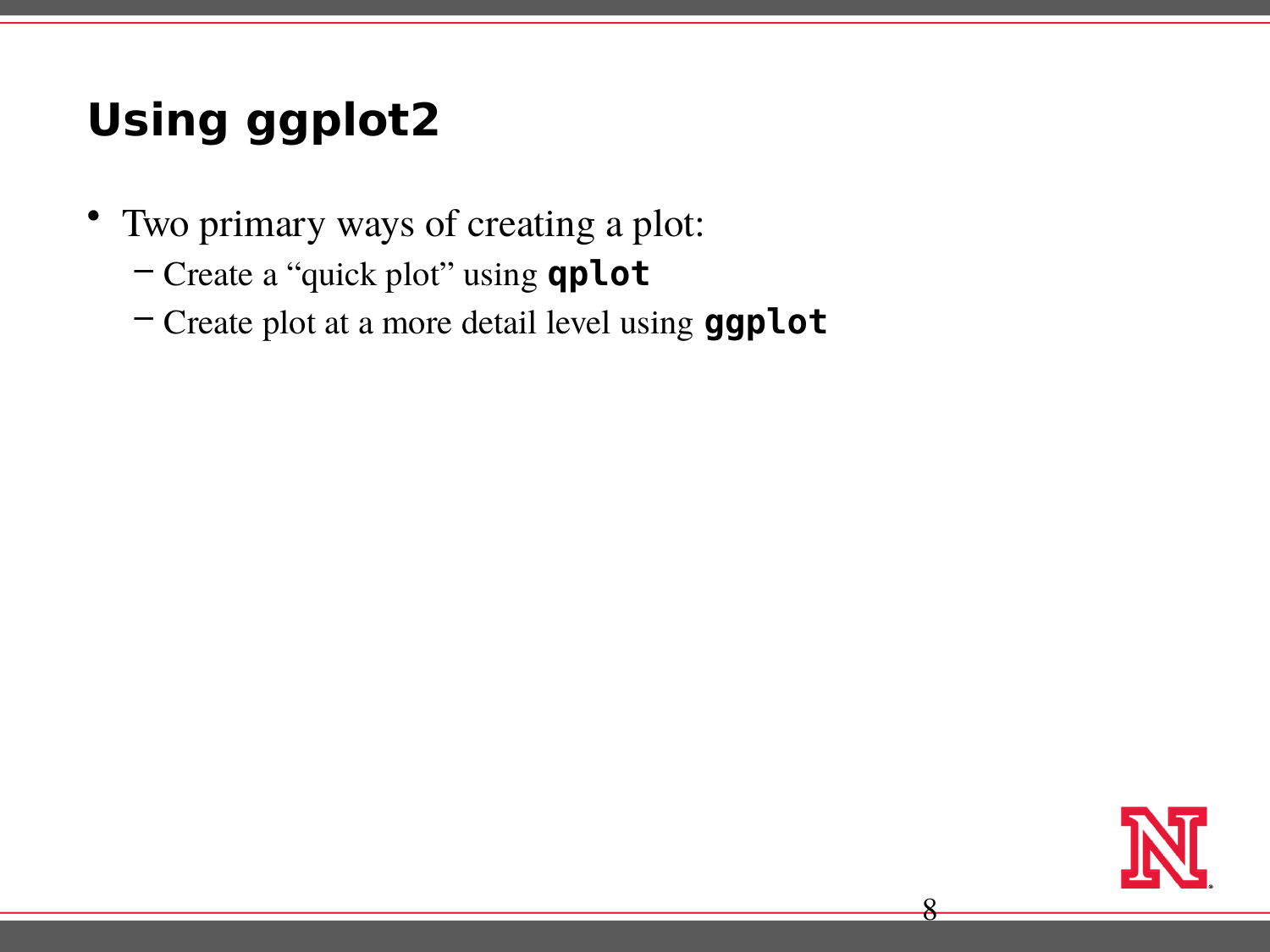

# Using ggplot2
Two primary ways of creating a plot:
Create a “quick plot” using qplot
Create plot at a more detail level using ggplot

8